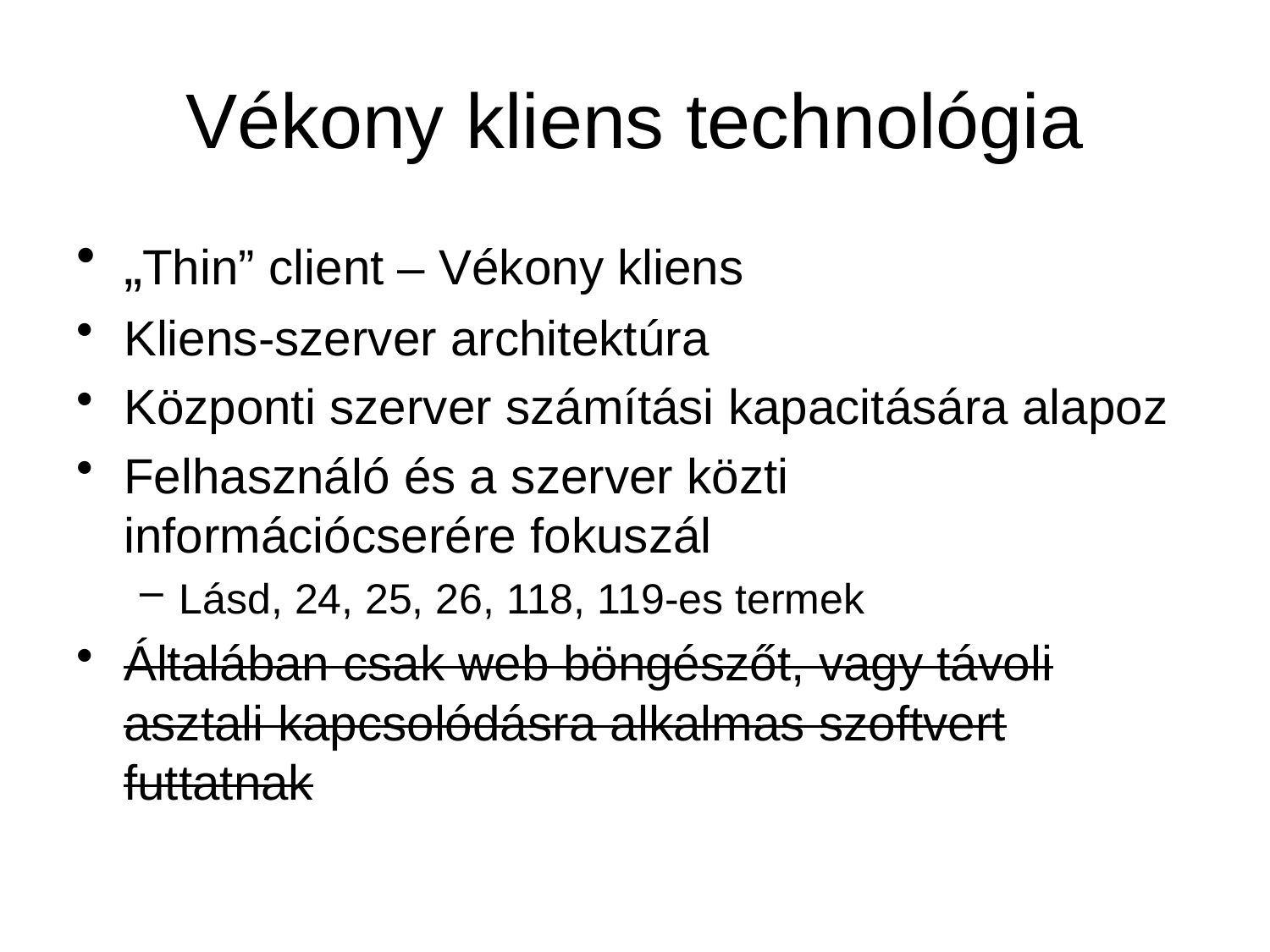

# Vékony kliens technológia
„Thin” client – Vékony kliens
Kliens-szerver architektúra
Központi szerver számítási kapacitására alapoz
Felhasználó és a szerver közti információcserére fokuszál
Lásd, 24, 25, 26, 118, 119-es termek
Általában csak web böngészőt, vagy távoli asztali kapcsolódásra alkalmas szoftvert futtatnak